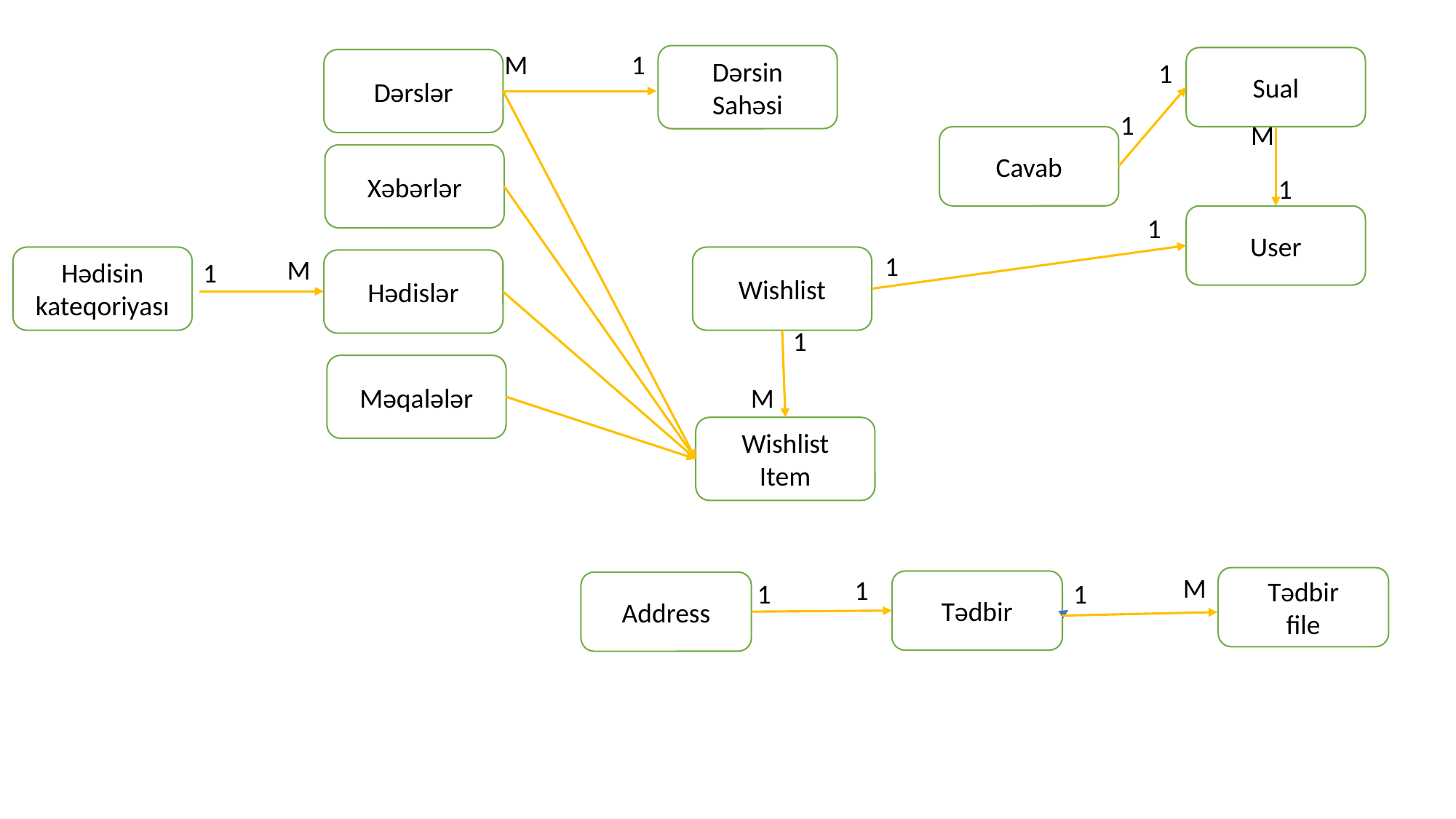

M
1
Dərsin
Sahəsi
Sual
Dərslər
1
1
M
Cavab
Xəbərlər
1
1
User
1
Hədisin
kateqoriyası
M
Wishlist
1
Hədislər
1
Məqalələr
M
Wishlist
Item
M
1
Tədbir
file
1
Tədbir
1
Address